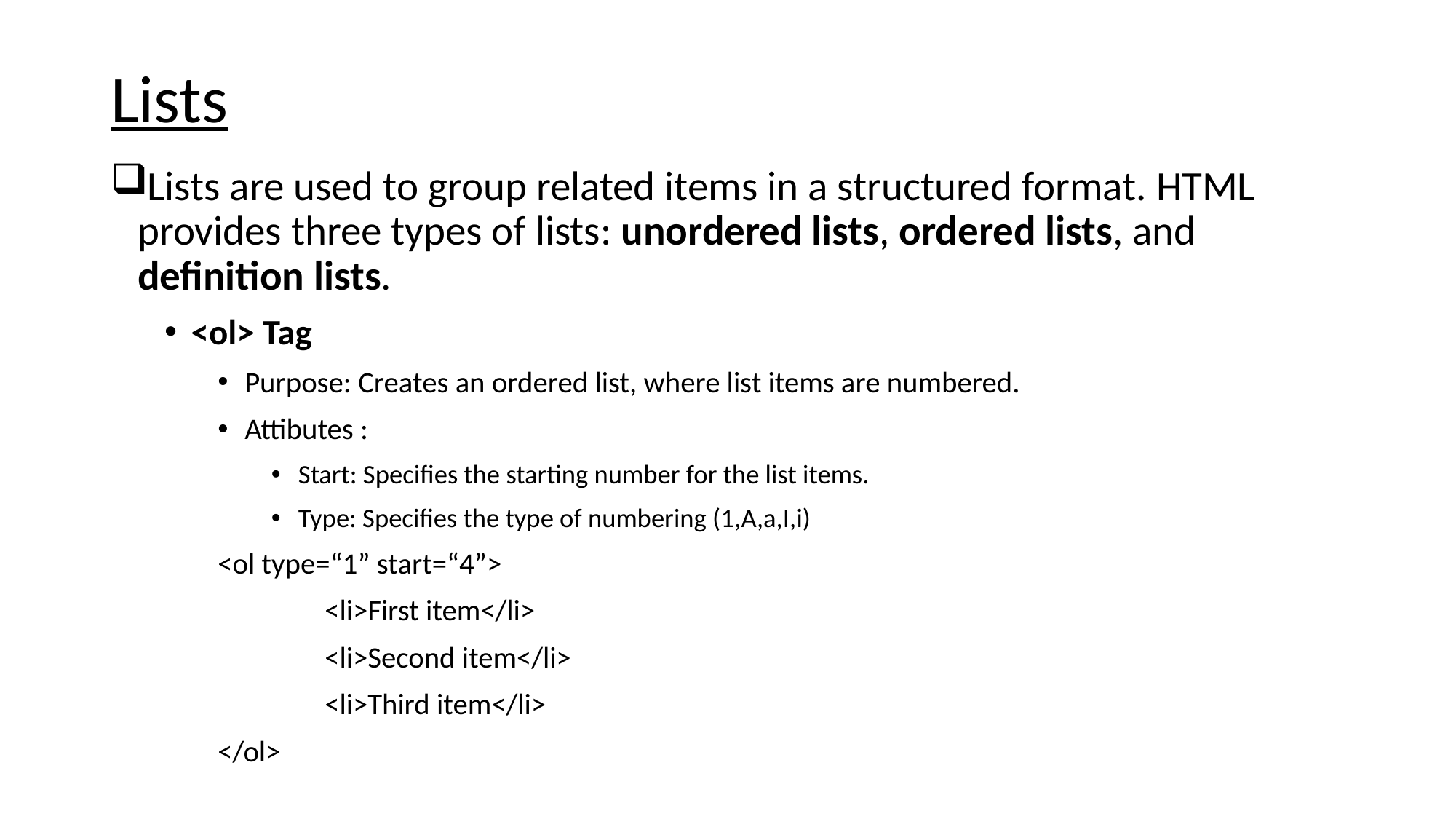

# Lists
Lists are used to group related items in a structured format. HTML provides three types of lists: unordered lists, ordered lists, and definition lists.
<ol> Tag
Purpose: Creates an ordered list, where list items are numbered.
Attibutes :
Start: Specifies the starting number for the list items.
Type: Specifies the type of numbering (1,A,a,I,i)
	<ol type=“1” start=“4”>
  		<li>First item</li>
  		<li>Second item</li>
  		<li>Third item</li>
	</ol>